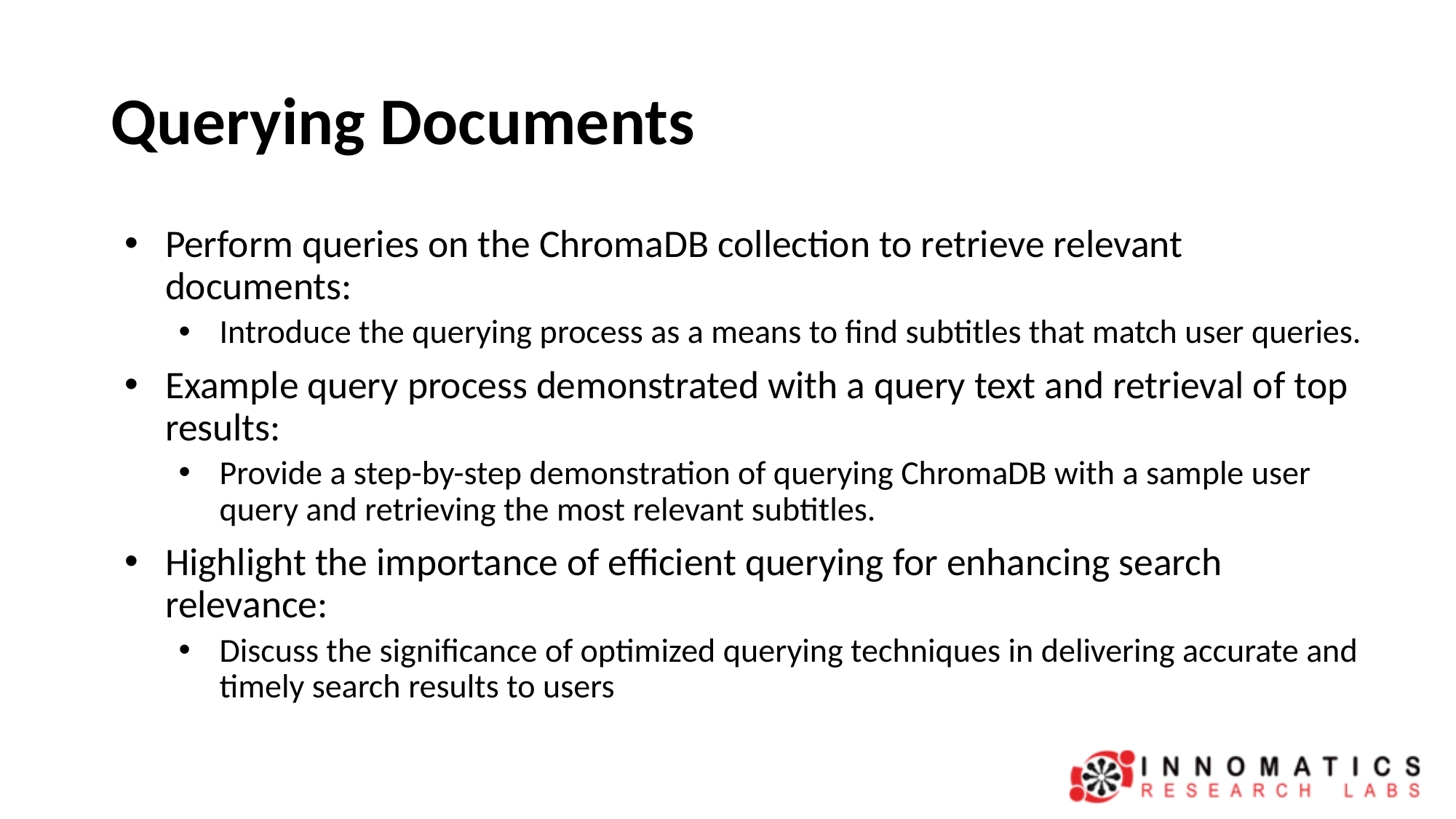

# Querying Documents
Perform queries on the ChromaDB collection to retrieve relevant documents:
Introduce the querying process as a means to find subtitles that match user queries.
Example query process demonstrated with a query text and retrieval of top results:
Provide a step-by-step demonstration of querying ChromaDB with a sample user query and retrieving the most relevant subtitles.
Highlight the importance of efficient querying for enhancing search relevance:
Discuss the significance of optimized querying techniques in delivering accurate and timely search results to users